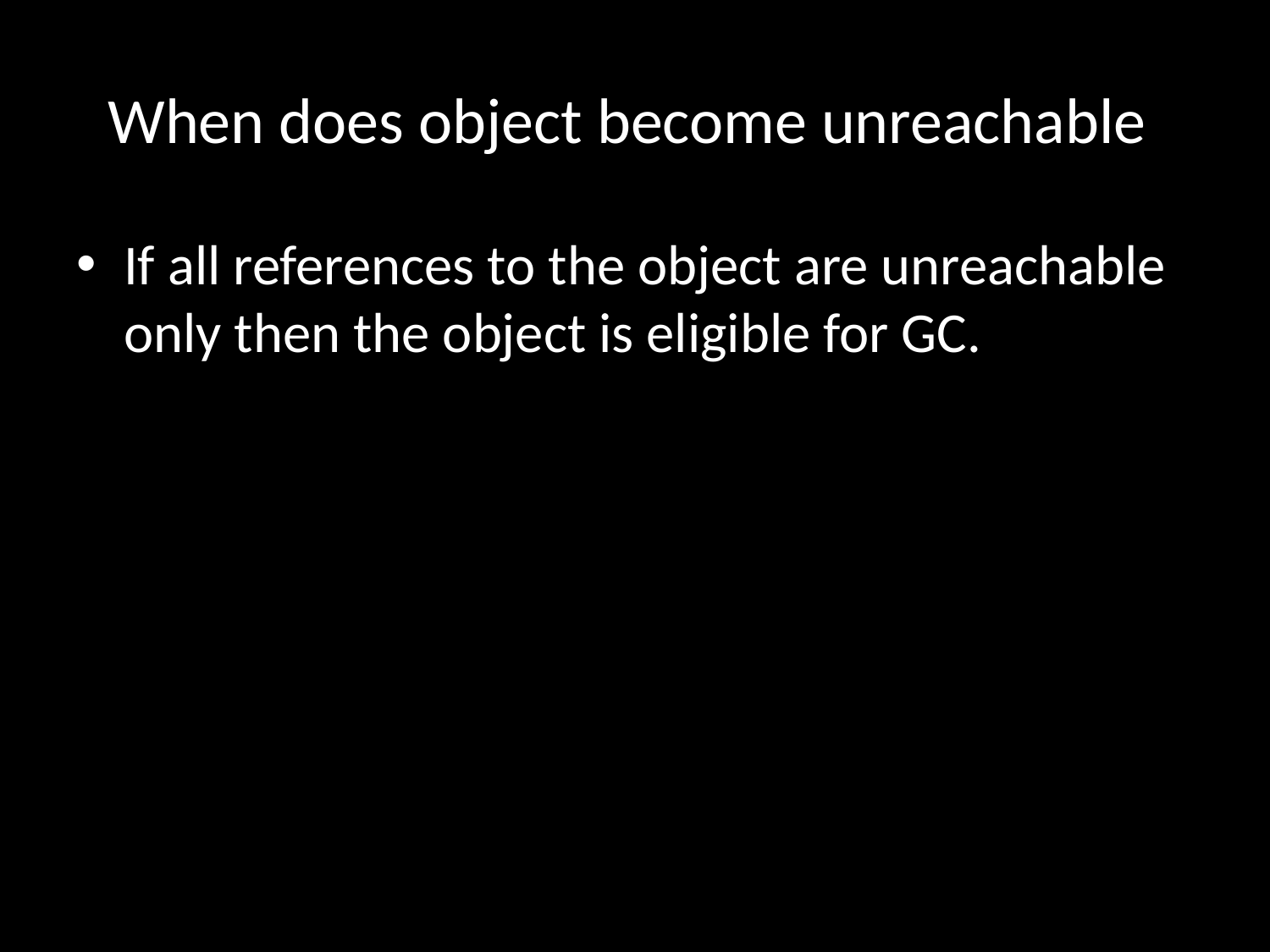

# When does object become unreachable
If all references to the object are unreachable only then the object is eligible for GC.